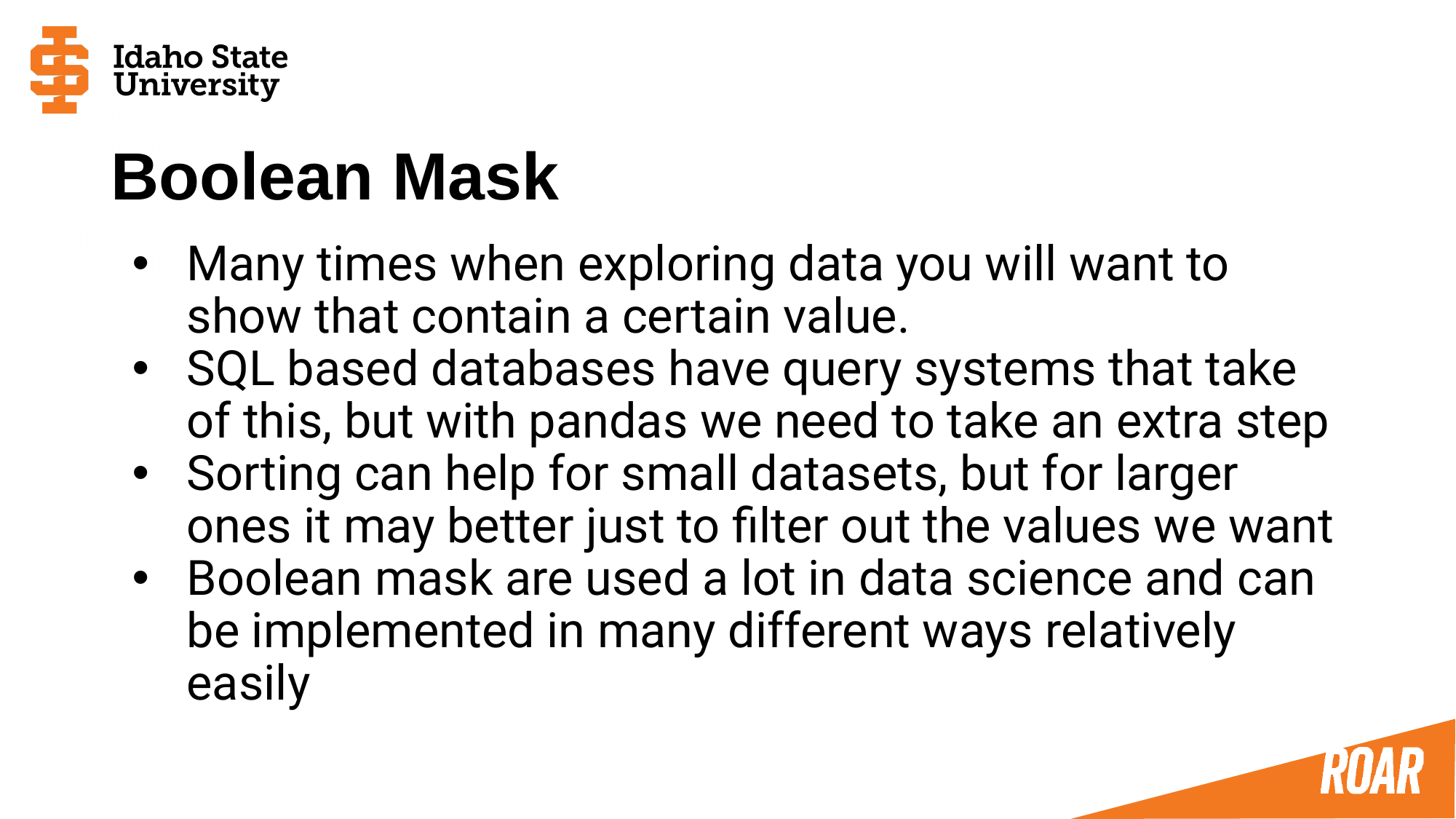

# Boolean Mask
Many times when exploring data you will want to show that contain a certain value.
SQL based databases have query systems that take of this, but with pandas we need to take an extra step
Sorting can help for small datasets, but for larger ones it may better just to filter out the values we want
Boolean mask are used a lot in data science and can be implemented in many different ways relatively easily